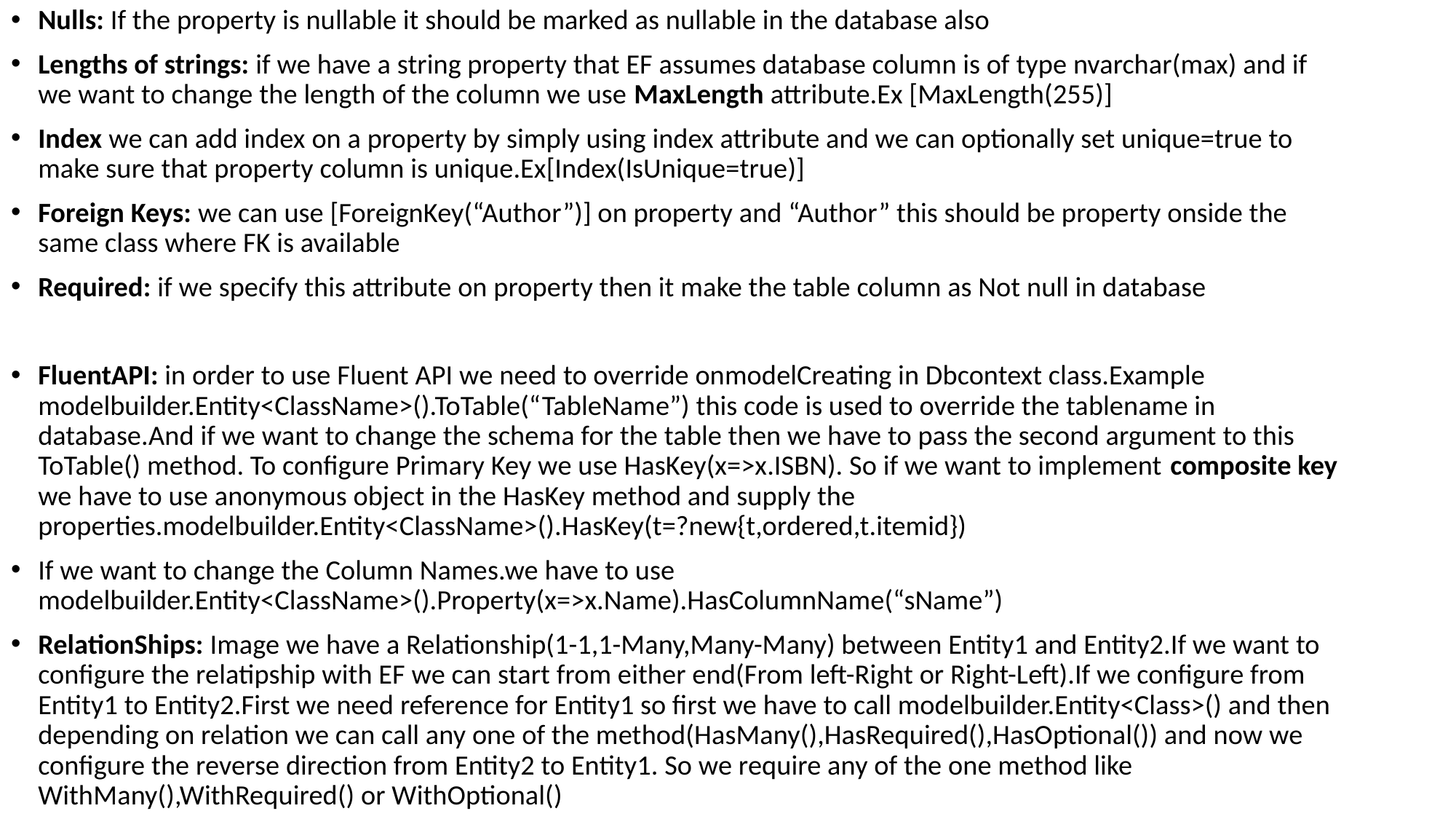

Nulls: If the property is nullable it should be marked as nullable in the database also
Lengths of strings: if we have a string property that EF assumes database column is of type nvarchar(max) and if we want to change the length of the column we use MaxLength attribute.Ex [MaxLength(255)]
Index we can add index on a property by simply using index attribute and we can optionally set unique=true to make sure that property column is unique.Ex[Index(IsUnique=true)]
Foreign Keys: we can use [ForeignKey(“Author”)] on property and “Author” this should be property onside the same class where FK is available
Required: if we specify this attribute on property then it make the table column as Not null in database

FluentAPI: in order to use Fluent API we need to override onmodelCreating in Dbcontext class.Example modelbuilder.Entity<ClassName>().ToTable(“TableName”) this code is used to override the tablename in database.And if we want to change the schema for the table then we have to pass the second argument to this ToTable() method. To configure Primary Key we use HasKey(x=>x.ISBN). So if we want to implement composite key we have to use anonymous object in the HasKey method and supply the properties.modelbuilder.Entity<ClassName>().HasKey(t=?new{t,ordered,t.itemid})
If we want to change the Column Names.we have to use modelbuilder.Entity<ClassName>().Property(x=>x.Name).HasColumnName(“sName”)
RelationShips: Image we have a Relationship(1-1,1-Many,Many-Many) between Entity1 and Entity2.If we want to configure the relatipship with EF we can start from either end(From left-Right or Right-Left).If we configure from Entity1 to Entity2.First we need reference for Entity1 so first we have to call modelbuilder.Entity<Class>() and then depending on relation we can call any one of the method(HasMany(),HasRequired(),HasOptional()) and now we configure the reverse direction from Entity2 to Entity1. So we require any of the one method like WithMany(),WithRequired() or WithOptional()